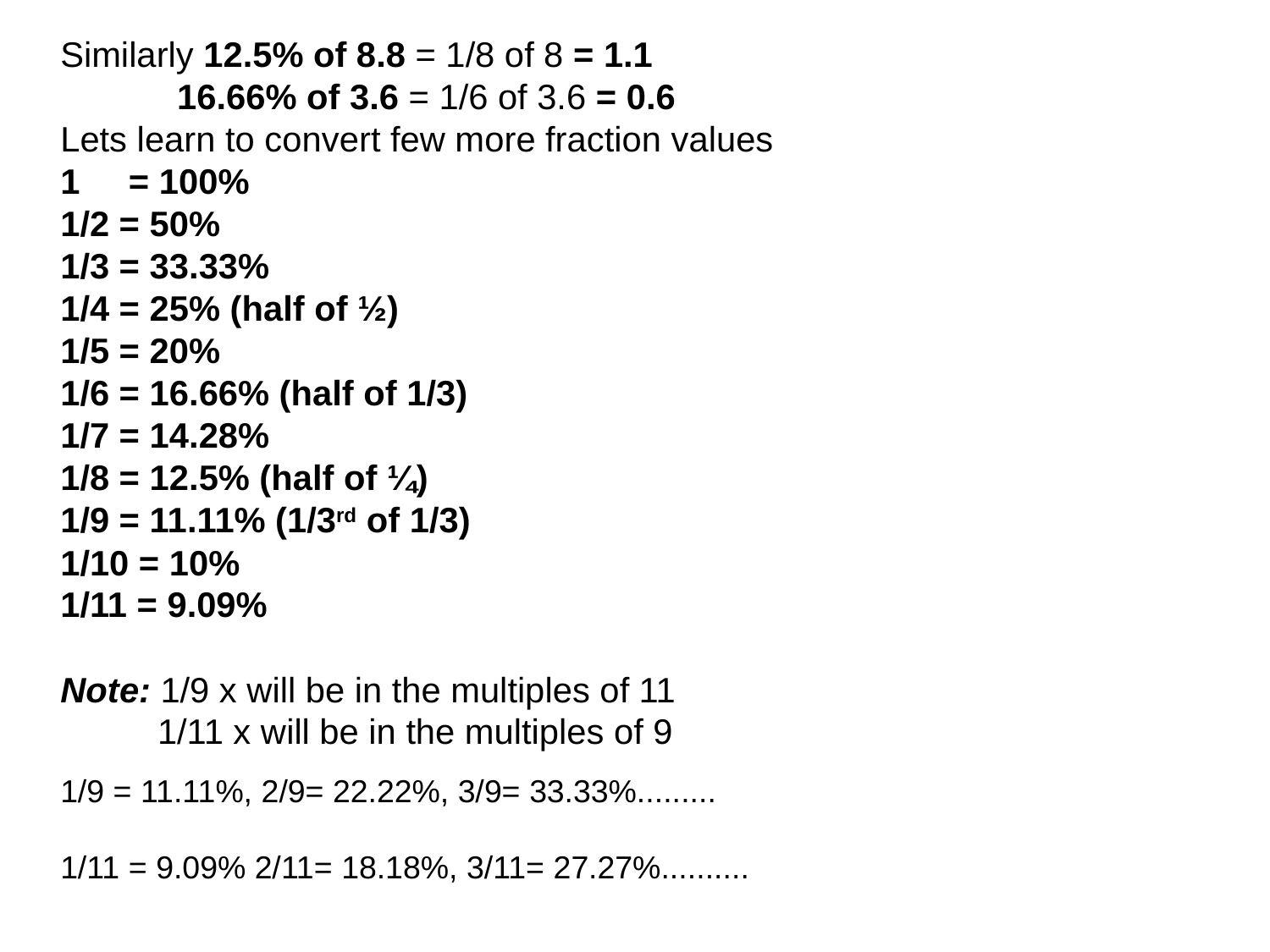

Similarly 12.5% of 8.8 = 1/8 of 8 = 1.1
            16.66% of 3.6 = 1/6 of 3.6 = 0.6
Lets learn to convert few more fraction values
1     = 100%
1/2 = 50%
1/3 = 33.33%
1/4 = 25% (half of ½)
1/5 = 20%
1/6 = 16.66% (half of 1/3)
1/7 = 14.28%
1/8 = 12.5% (half of ¼)
1/9 = 11.11% (1/3rd of 1/3)
1/10 = 10%
1/11 = 9.09%

Note: 1/9 x will be in the multiples of 11
          1/11 x will be in the multiples of 9
1/9 = 11.11%, 2/9= 22.22%, 3/9= 33.33%.........

1/11 = 9.09% 2/11= 18.18%, 3/11= 27.27%..........